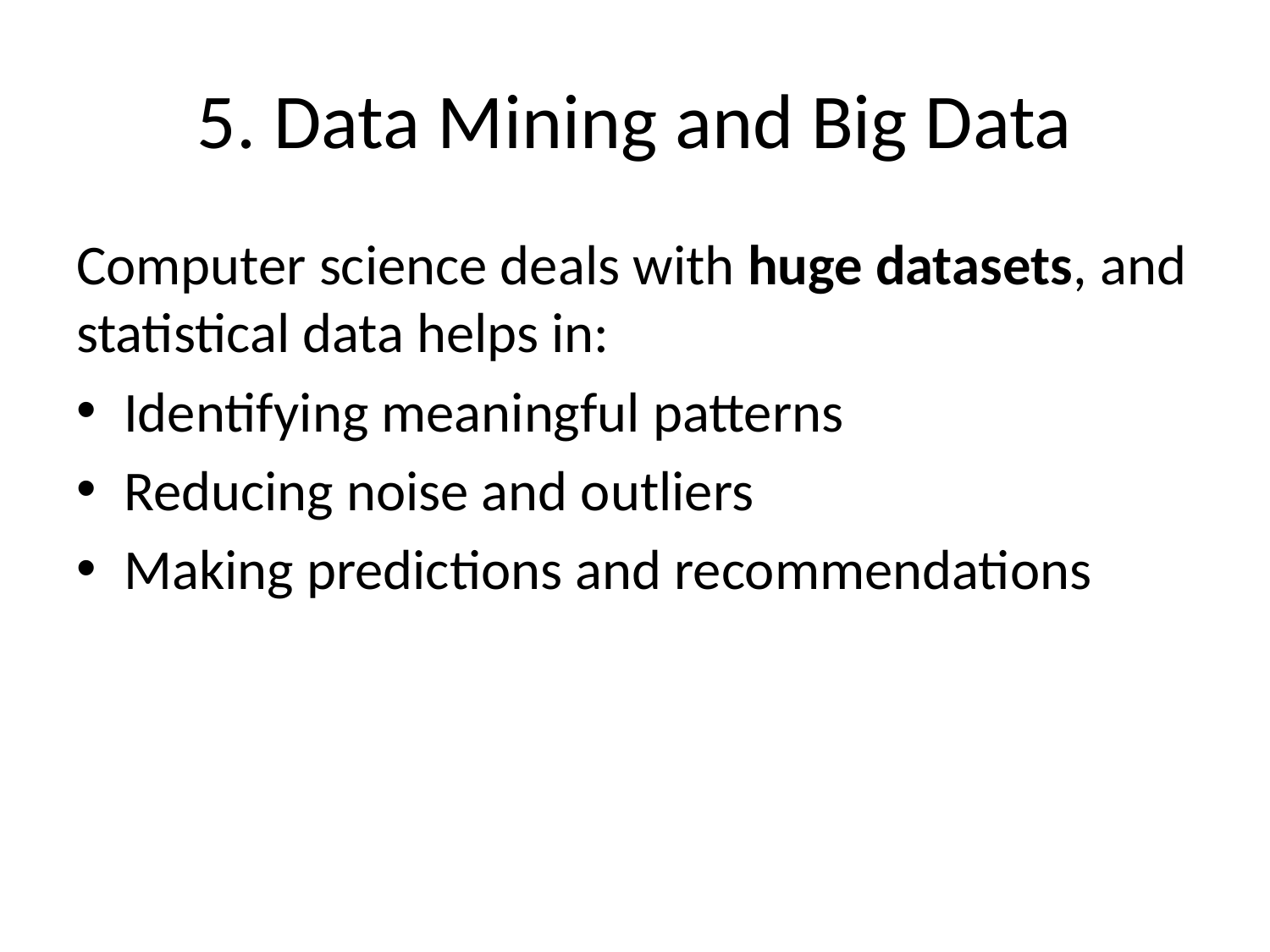

# 5. Data Mining and Big Data
Computer science deals with huge datasets, and statistical data helps in:
Identifying meaningful patterns
Reducing noise and outliers
Making predictions and recommendations